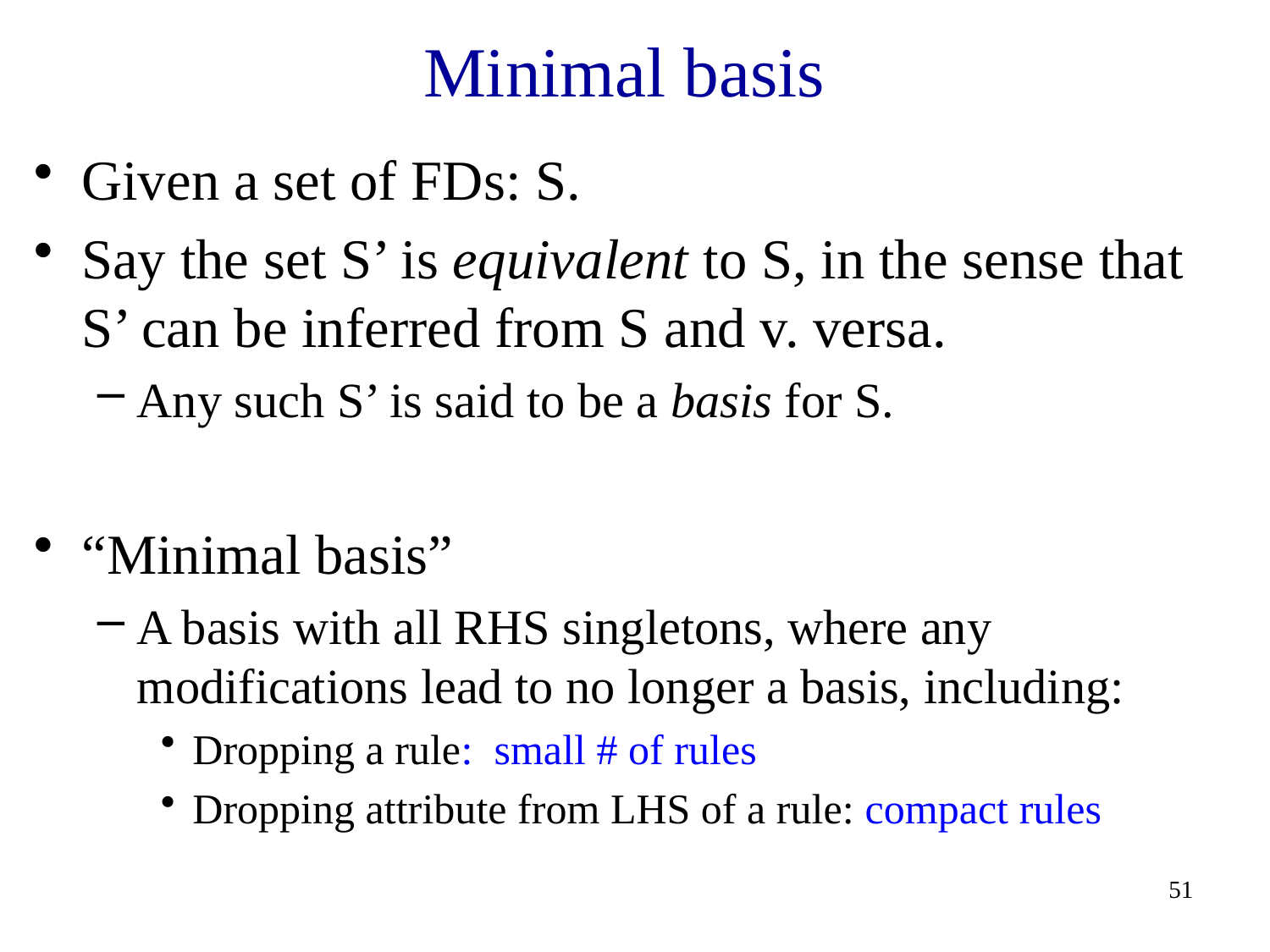

# Minimal basis
Given a set of FDs: S.
Say the set S’ is equivalent to S, in the sense that S’ can be inferred from S and v. versa.
Any such S’ is said to be a basis for S.

“Minimal basis”
A basis with all RHS singletons, where any modifications lead to no longer a basis, including:
Dropping a rule:  small # of rules
Dropping attribute from LHS of a rule: compact rules
51